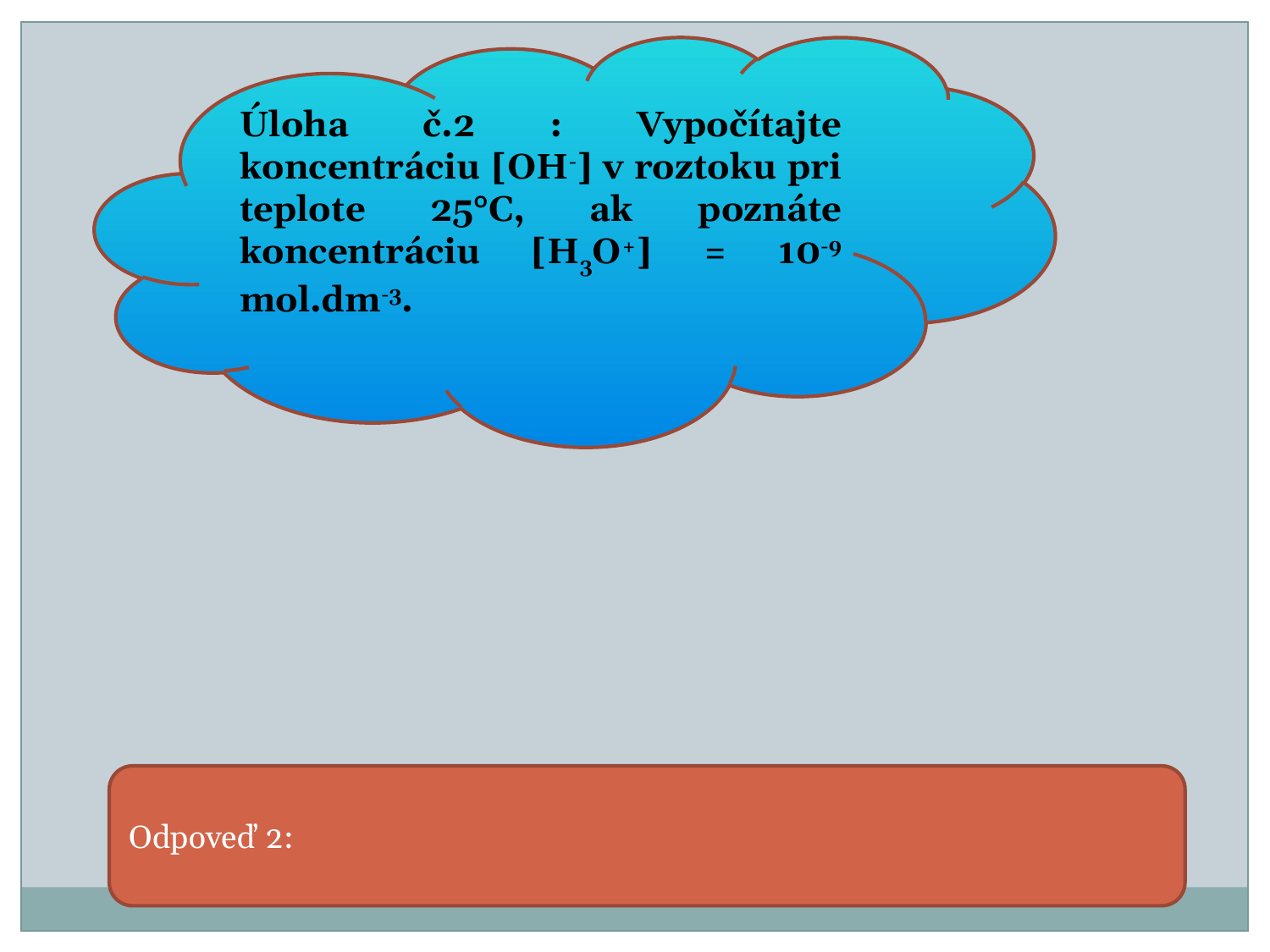

Úloha č.2 : Vypočítajte koncentráciu [OH-] v roztoku pri teplote 25°C, ak poznáte koncentráciu [H3O+] = 10-9 mol.dm-3.

Odpoveď 2: